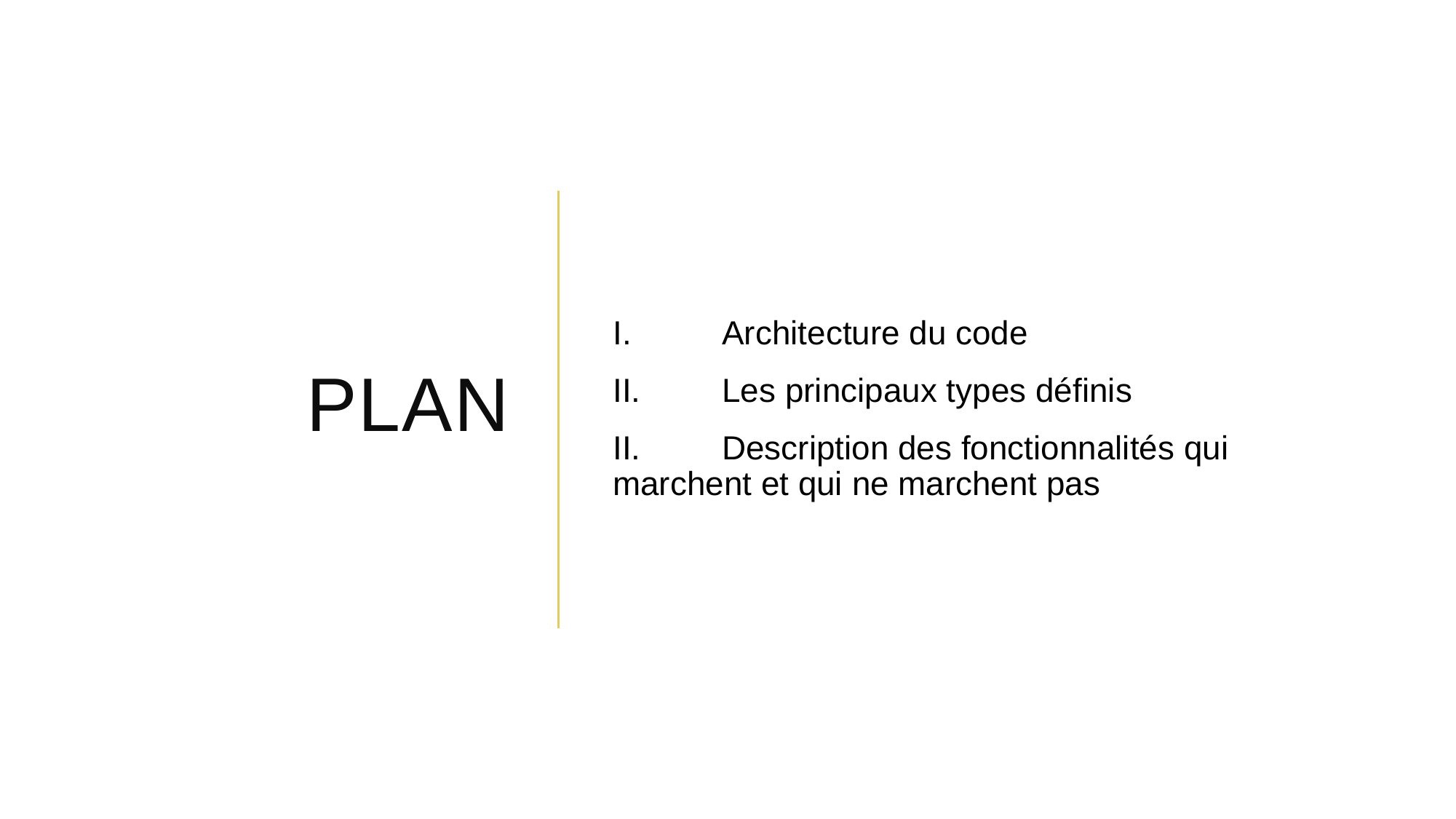

# Plan
I.	Architecture du code
II.	Les principaux types définis
II.	Description des fonctionnalités qui marchent et qui ne marchent pas